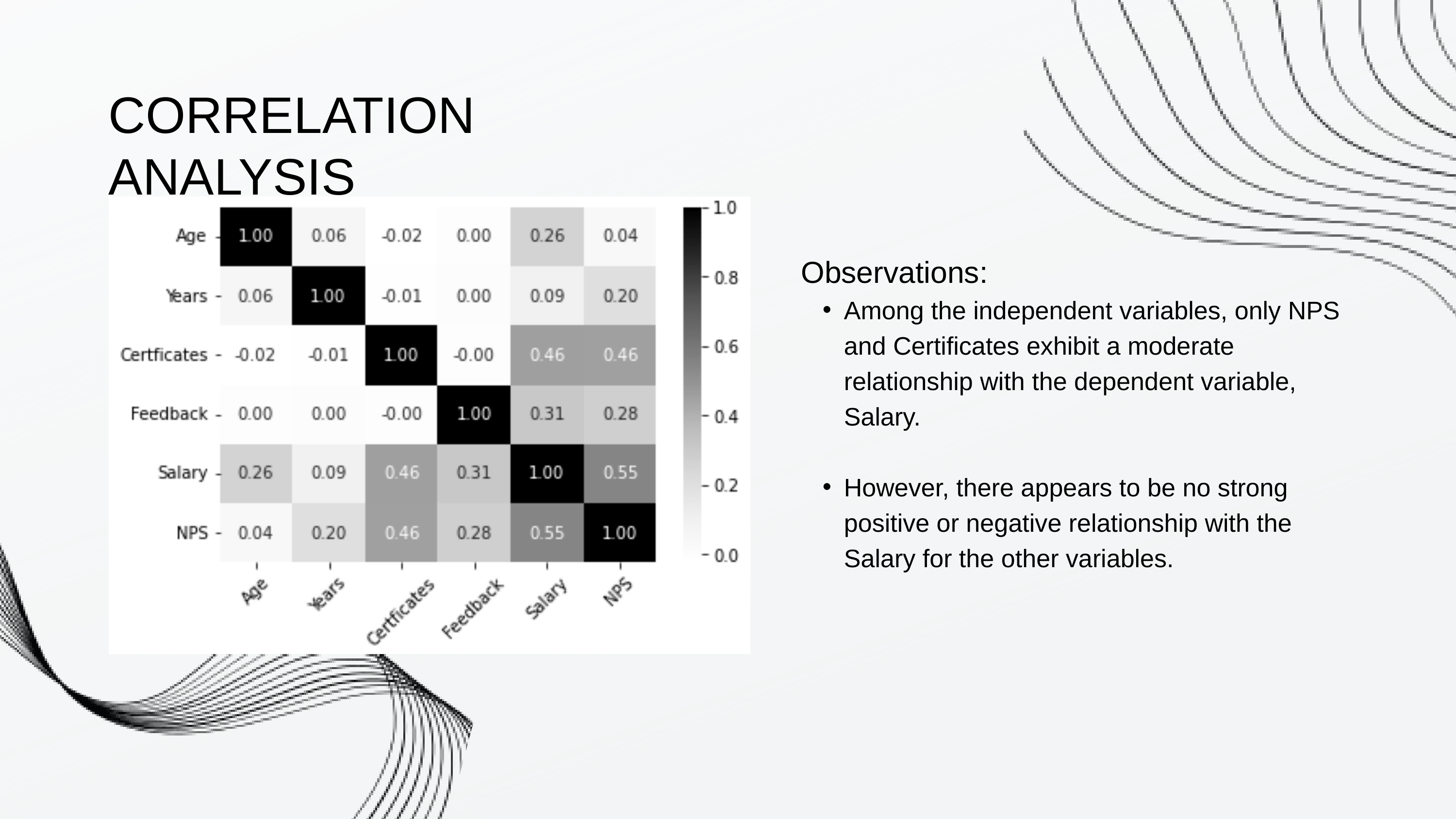

CORRELATION ANALYSIS

Observations:
Among the independent variables, only NPS and Certificates exhibit a moderate relationship with the dependent variable, Salary.

However, there appears to be no strong positive or negative relationship with the Salary for the other variables.